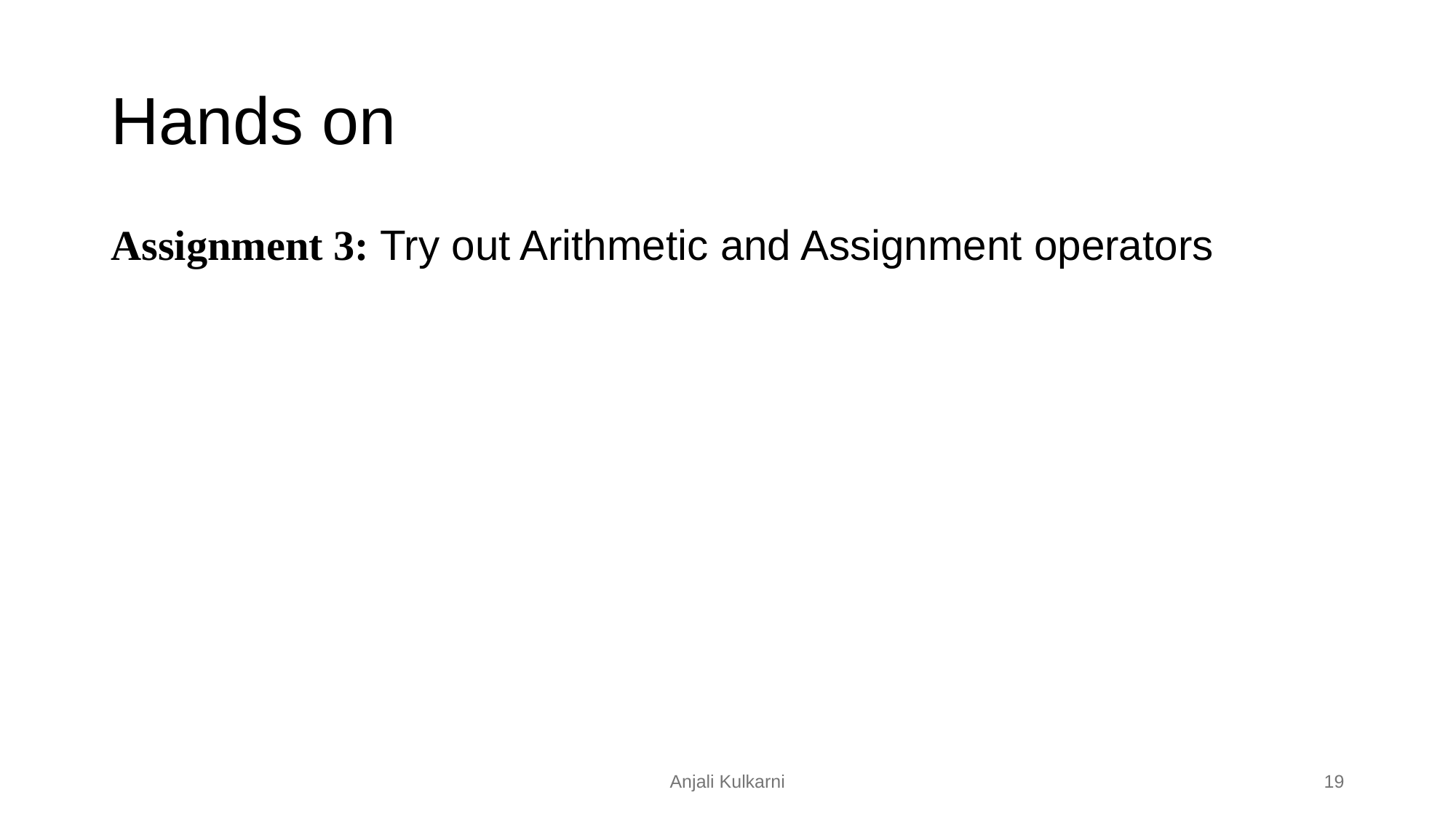

# Hands on
Assignment 3: Try out Arithmetic and Assignment operators
Anjali Kulkarni
19